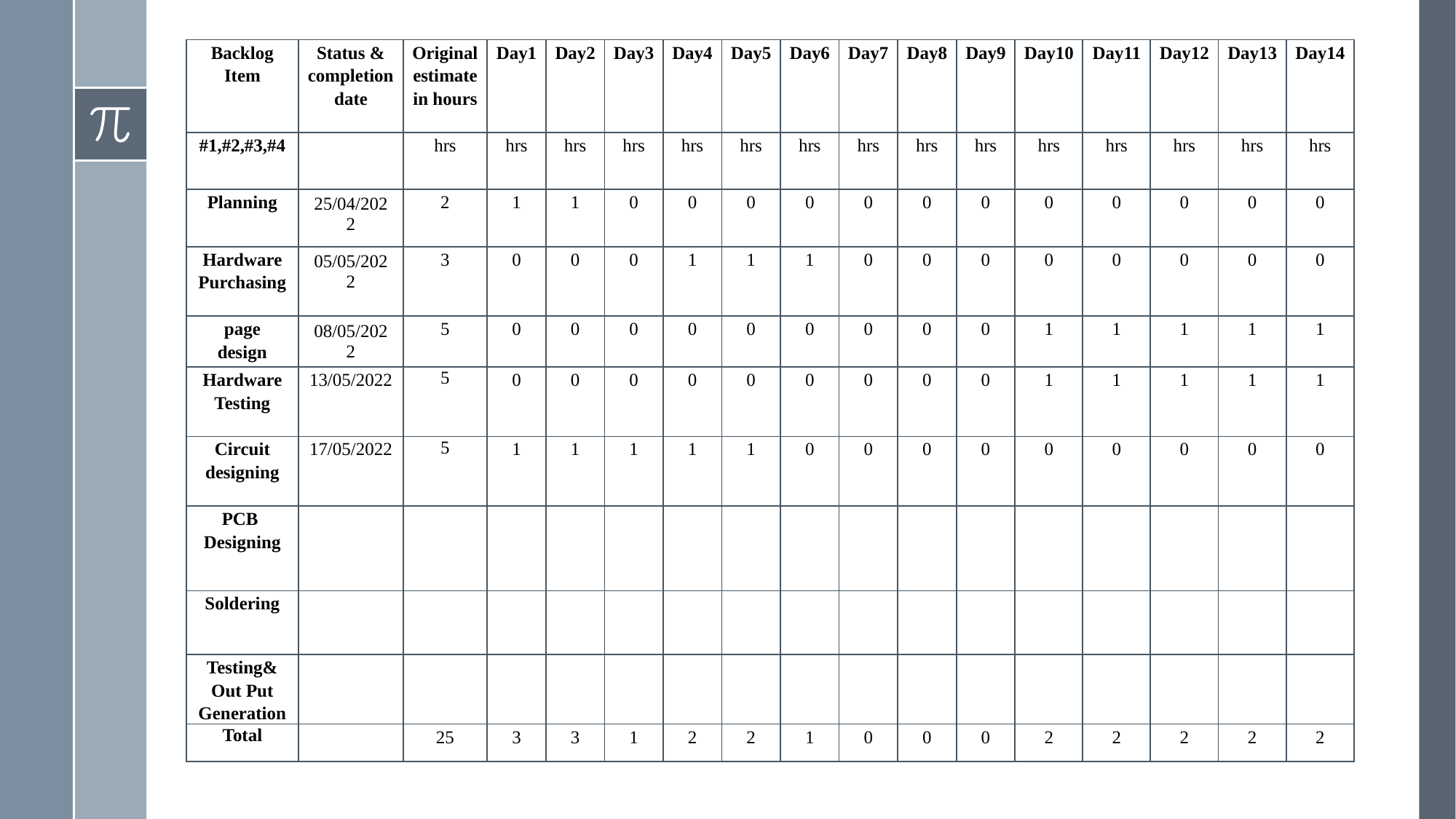

| Backlog Item | Status & completion date | Original estimate in hours | Day1 | Day2 | Day3 | Day4 | Day5 | Day6 | Day7 | Day8 | Day9 | Day10 | Day11 | Day12 | Day13 | Day14 |
| --- | --- | --- | --- | --- | --- | --- | --- | --- | --- | --- | --- | --- | --- | --- | --- | --- |
| #1,#2,#3,#4 |  | hrs | hrs | hrs | hrs | hrs | hrs | hrs | hrs | hrs | hrs | hrs | hrs | hrs | hrs | hrs |
| Planning | 25/04/2022 | 2 | 1 | 1 | 0 | 0 | 0 | 0 | 0 | 0 | 0 | 0 | 0 | 0 | 0 | 0 |
| Hardware Purchasing | 05/05/2022 | 3 | 0 | 0 | 0 | 1 | 1 | 1 | 0 | 0 | 0 | 0 | 0 | 0 | 0 | 0 |
| page design | 08/05/2022 | 5 | 0 | 0 | 0 | 0 | 0 | 0 | 0 | 0 | 0 | 1 | 1 | 1 | 1 | 1 |
| Hardware Testing | 13/05/2022 | 5 | 0 | 0 | 0 | 0 | 0 | 0 | 0 | 0 | 0 | 1 | 1 | 1 | 1 | 1 |
| Circuit designing | 17/05/2022 | 5 | 1 | 1 | 1 | 1 | 1 | 0 | 0 | 0 | 0 | 0 | 0 | 0 | 0 | 0 |
| PCB Designing |  |  |  |  |  |  |  |  |  |  |  |  |  |  |  |  |
| Soldering |  |  |  |  |  |  |  |  |  |  |  |  |  |  |  |  |
| Testing& Out Put Generation |  |  |  |  |  |  |  |  |  |  |  |  |  |  |  |  |
| Total |  | 25 | 3 | 3 | 1 | 2 | 2 | 1 | 0 | 0 | 0 | 2 | 2 | 2 | 2 | 2 |